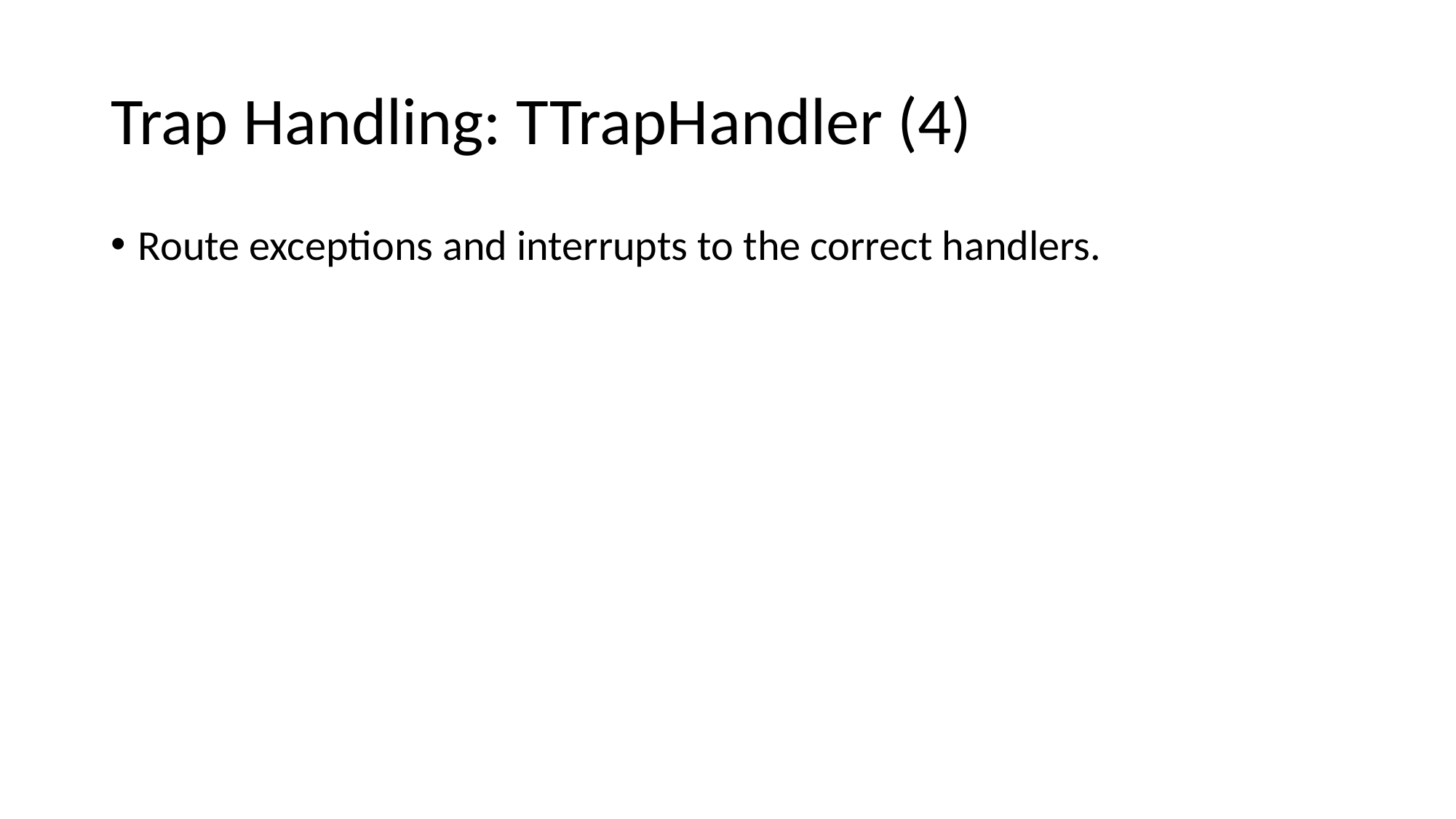

# Trap Handling: TTrapHandler (4)
Route exceptions and interrupts to the correct handlers.